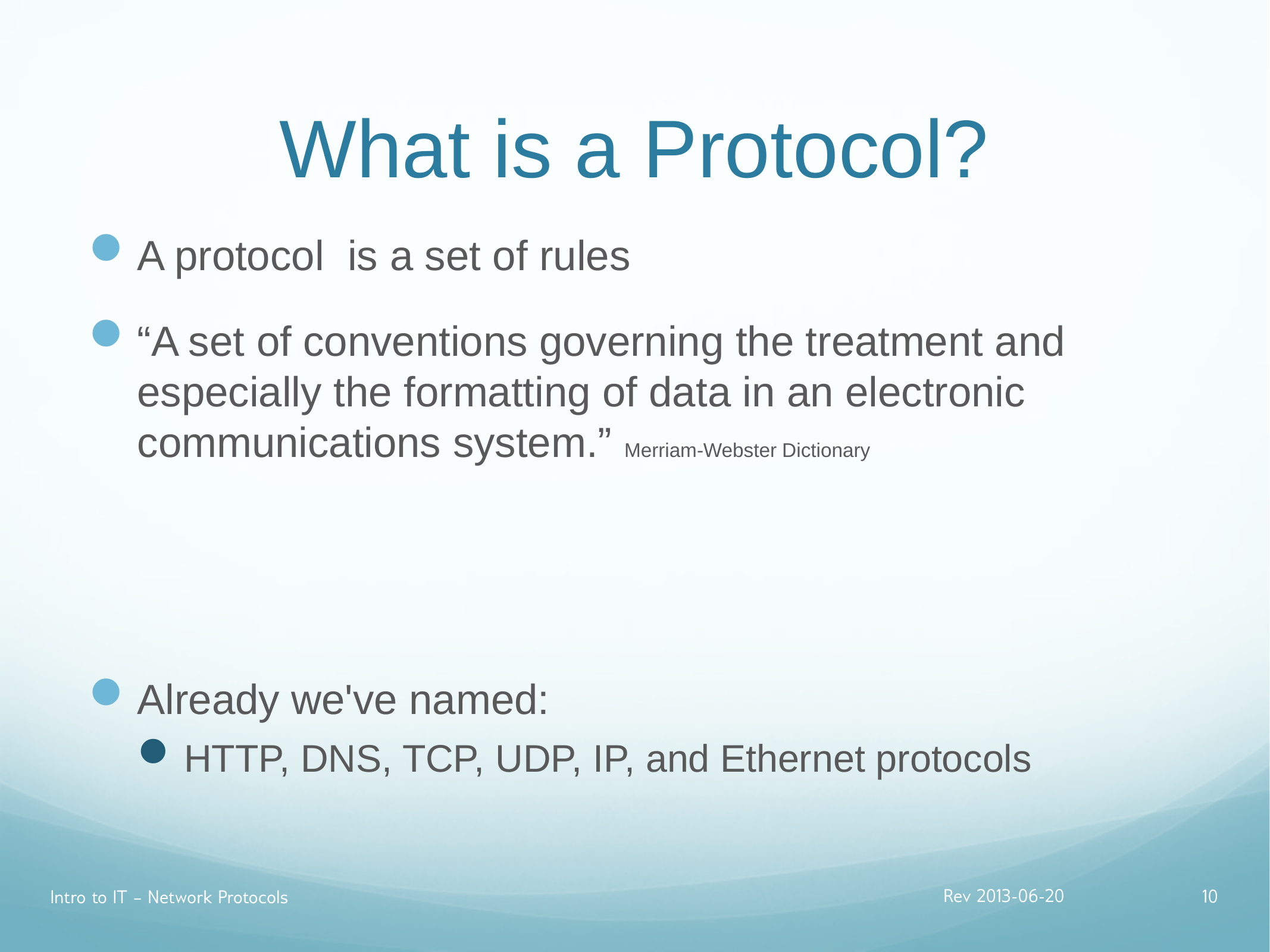

# What is a Protocol?
A protocol  is a set of rules
“A set of conventions governing the treatment and especially the formatting of data in an electronic communications system.” Merriam-Webster Dictionary

Already we've named:
HTTP, DNS, TCP, UDP, IP, and Ethernet protocols